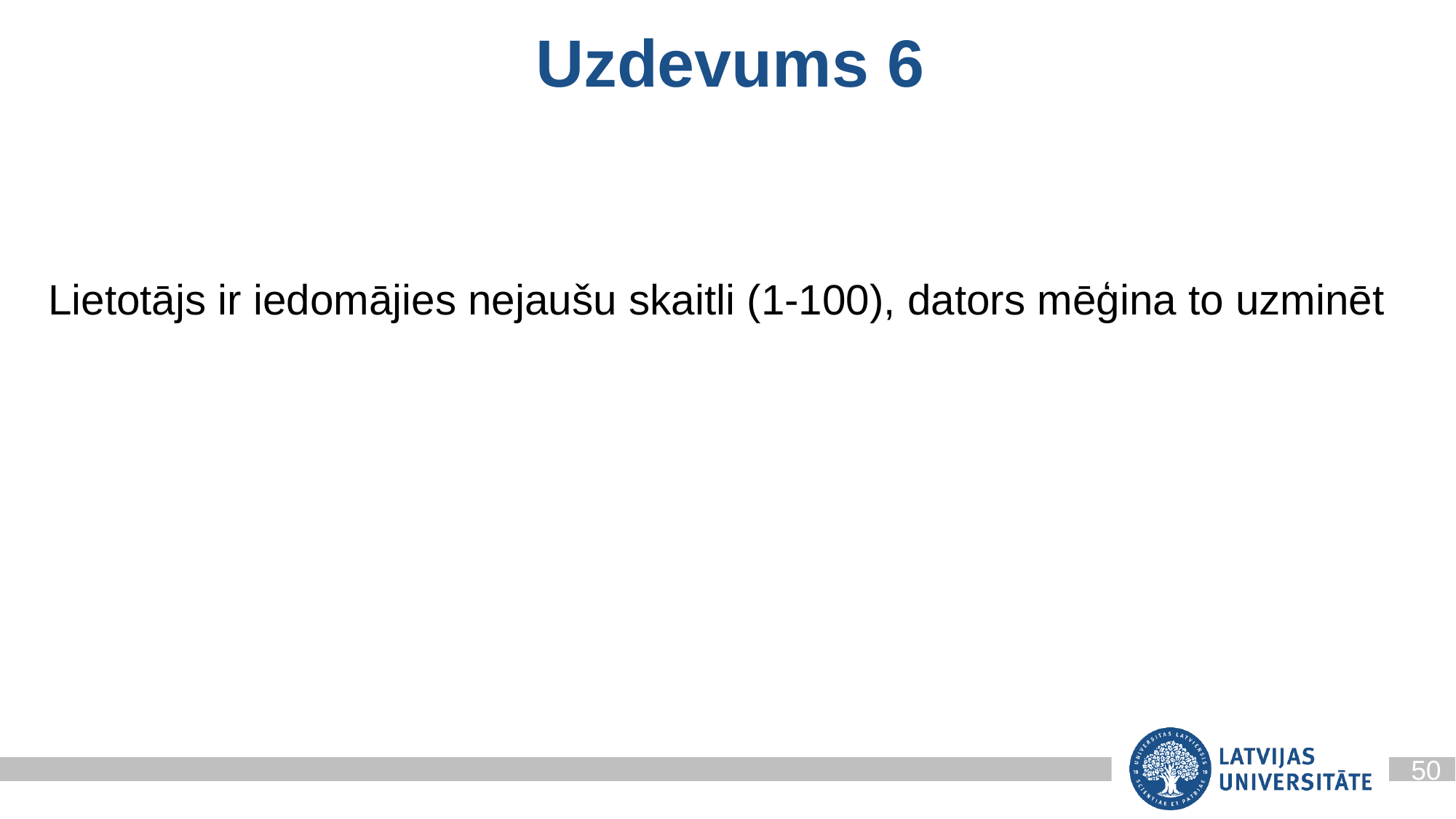

Uzdevums 6
Lietotājs ir iedomājies nejaušu skaitli (1-100), dators mēģina to uzminēt
50